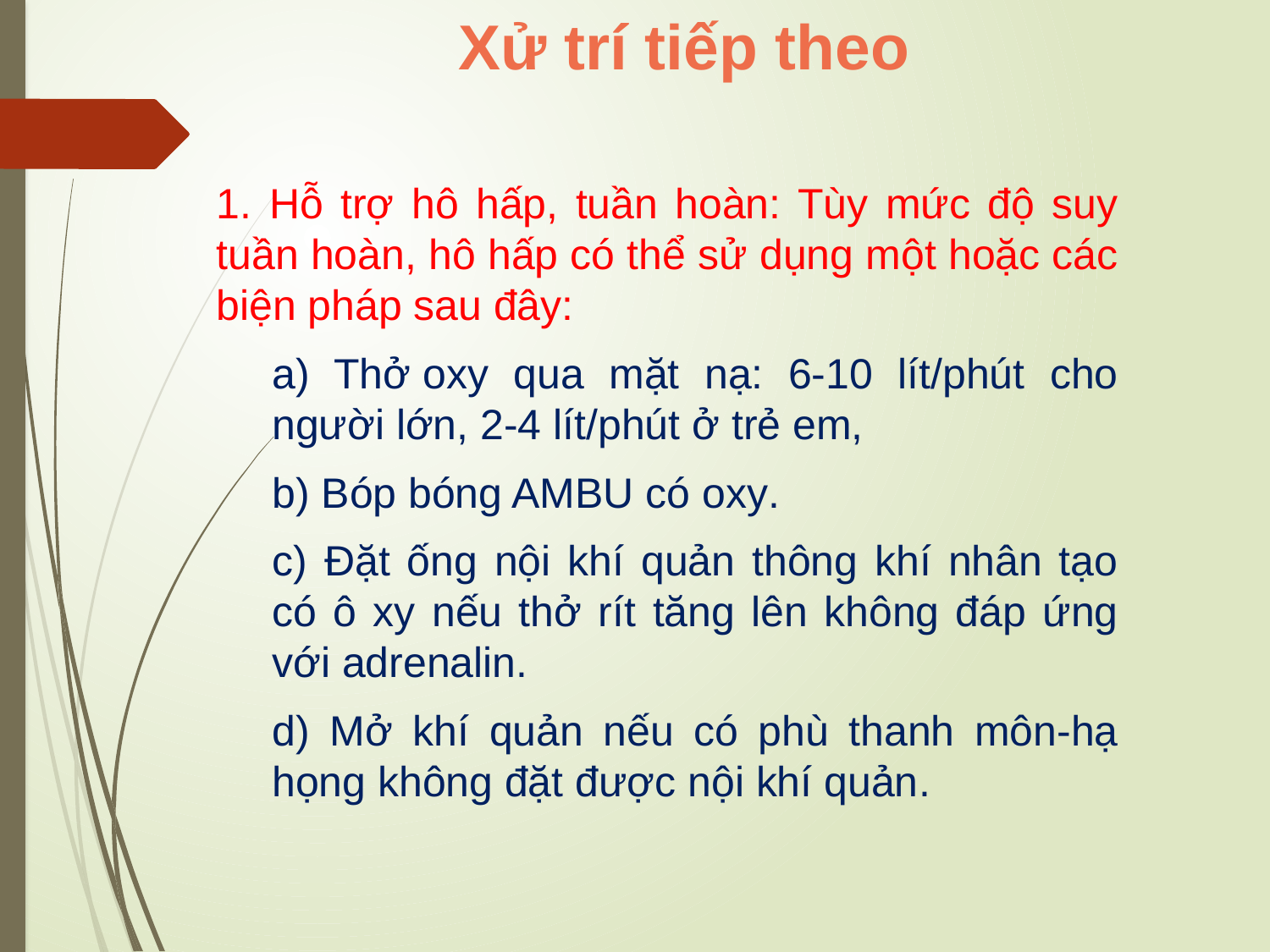

# Xử trí tiếp theo
1. Hỗ trợ hô hấp, tuần hoàn: Tùy mức độ suy tuần hoàn, hô hấp có thể sử dụng một hoặc các biện pháp sau đây:
a) Thở oxy qua mặt nạ: 6-10 lít/phút cho người lớn, 2-4 lít/phút ở trẻ em,
b) Bóp bóng AMBU có oxy.
c) Đặt ống nội khí quản thông khí nhân tạo có ô xy nếu thở rít tăng lên không đáp ứng với adrenalin.
d) Mở khí quản nếu có phù thanh môn-hạ họng không đặt được nội khí quản.